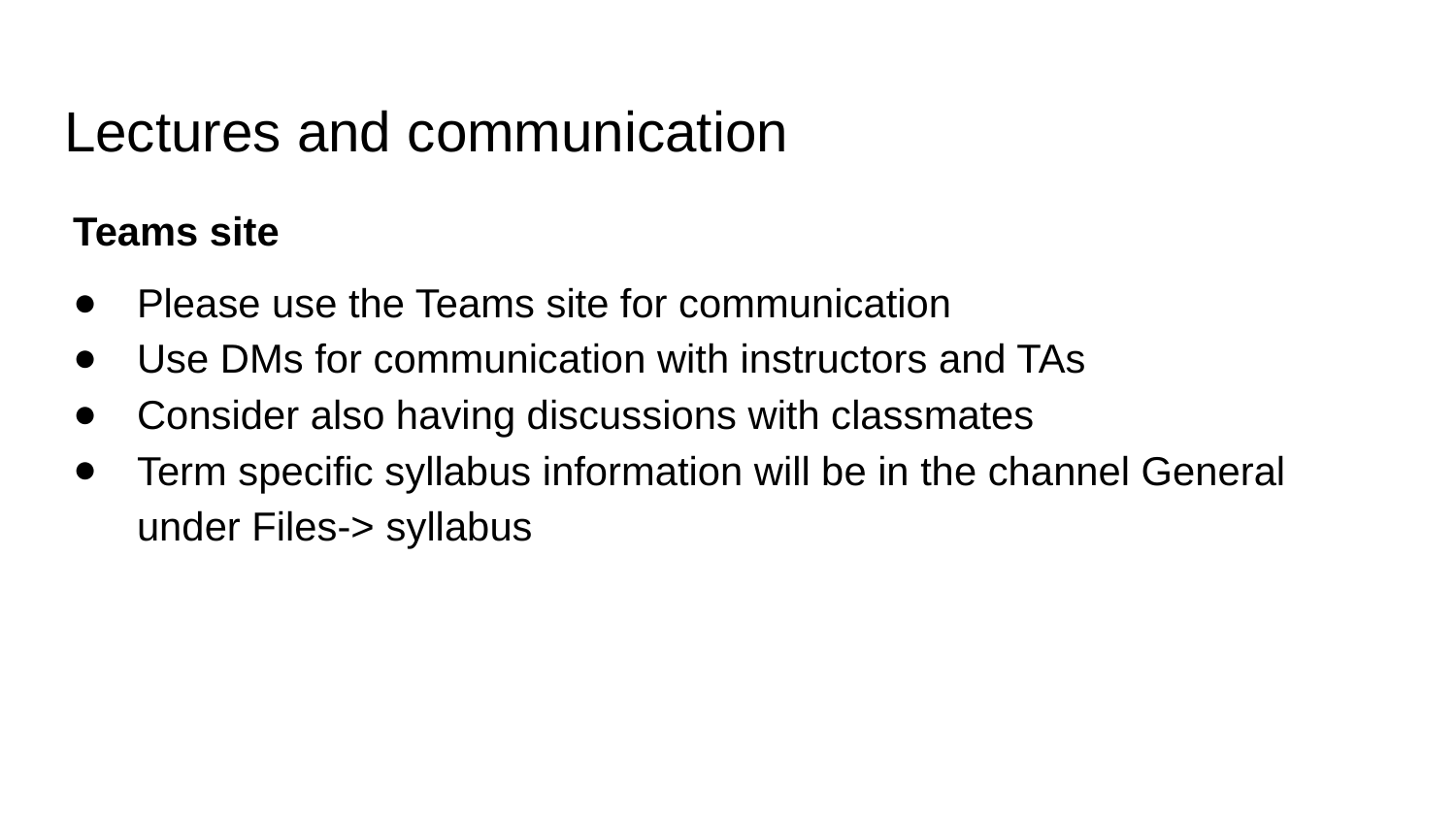

# Lectures and communication
Teams site
Please use the Teams site for communication
Use DMs for communication with instructors and TAs
Consider also having discussions with classmates
Term specific syllabus information will be in the channel General under Files-> syllabus